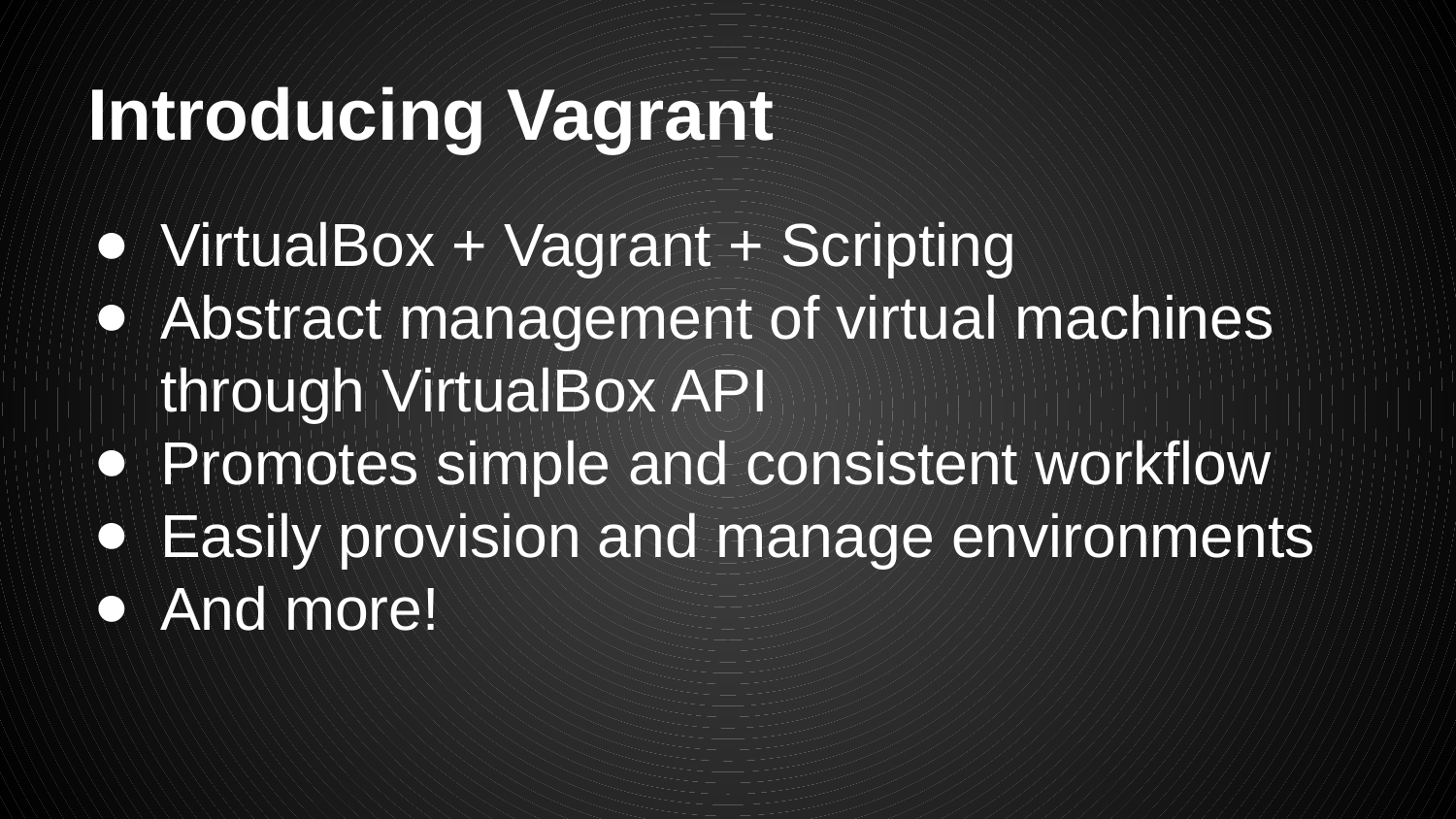

# Introducing Vagrant
VirtualBox + Vagrant + Scripting
Abstract management of virtual machines through VirtualBox API
Promotes simple and consistent workflow
Easily provision and manage environments
And more!